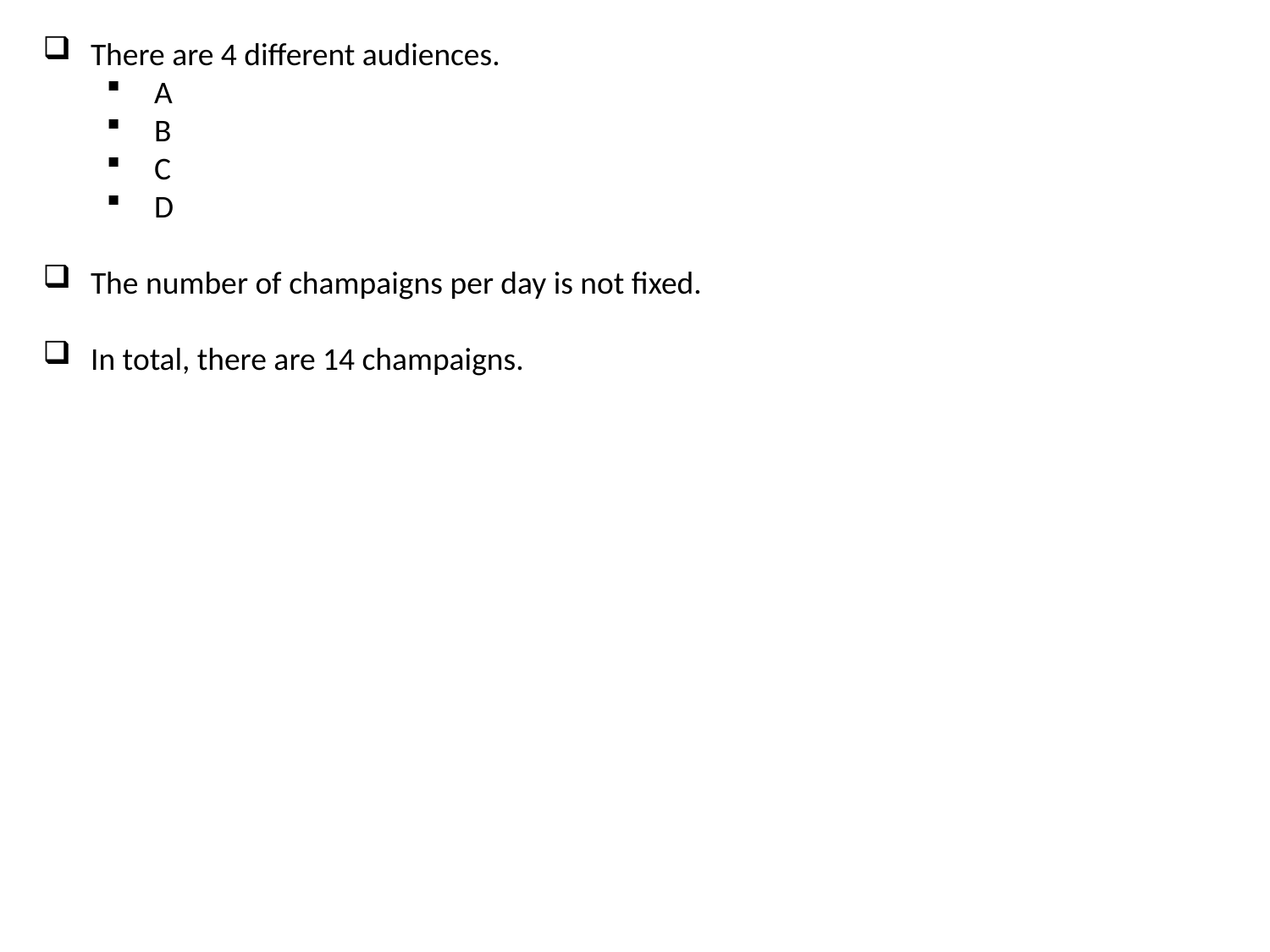

There are 4 different audiences.
A
B
C
D

The number of champaigns per day is not fixed.

In total, there are 14 champaigns.